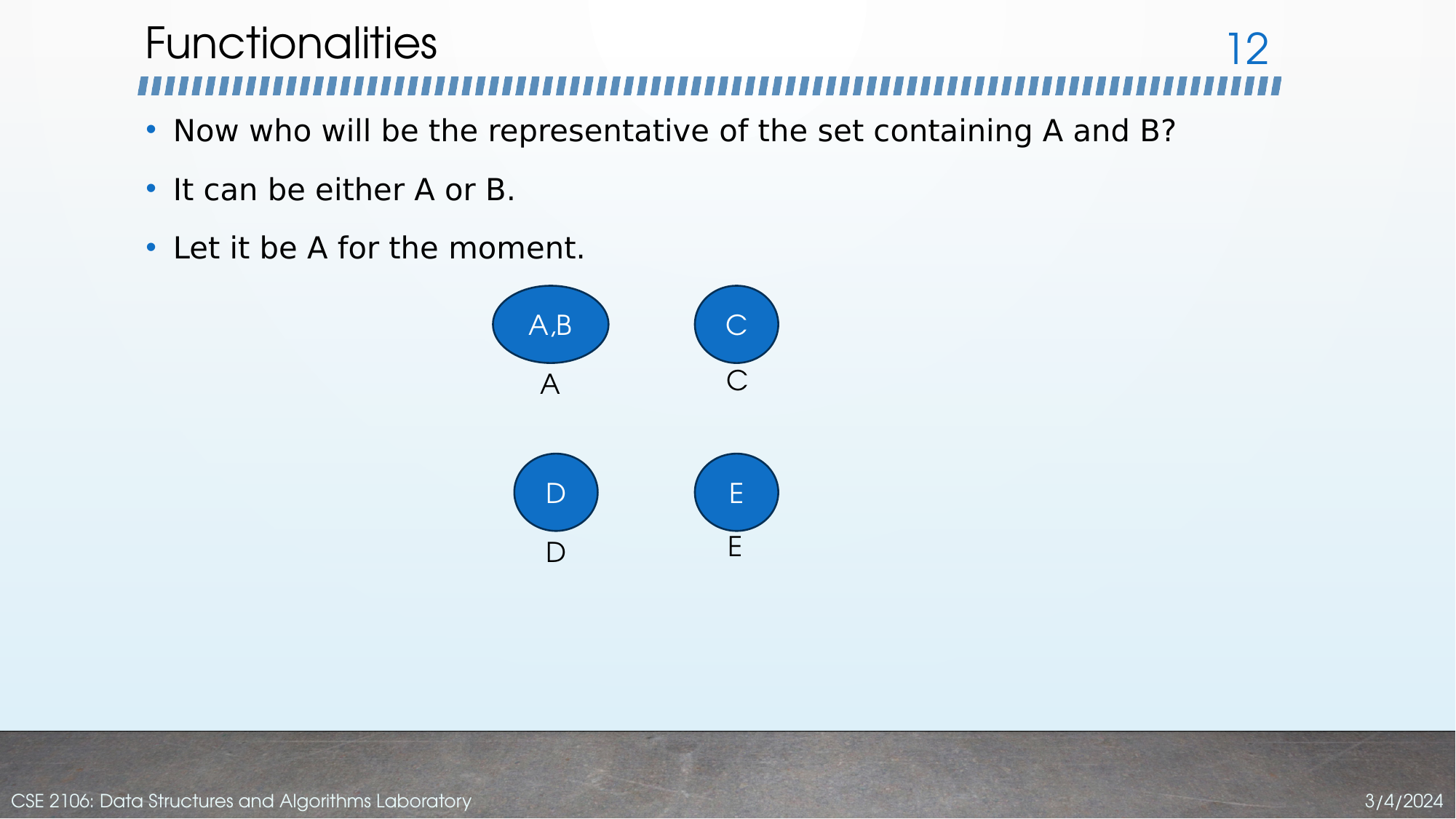

# Functionalities
12
Now who will be the representative of the set containing A and B?
It can be either A or B.
Let it be A for the moment.

C
A,B
C
A
D
E
E
D
3/4/2024
CSE 2106: Data Structures and Algorithms Laboratory